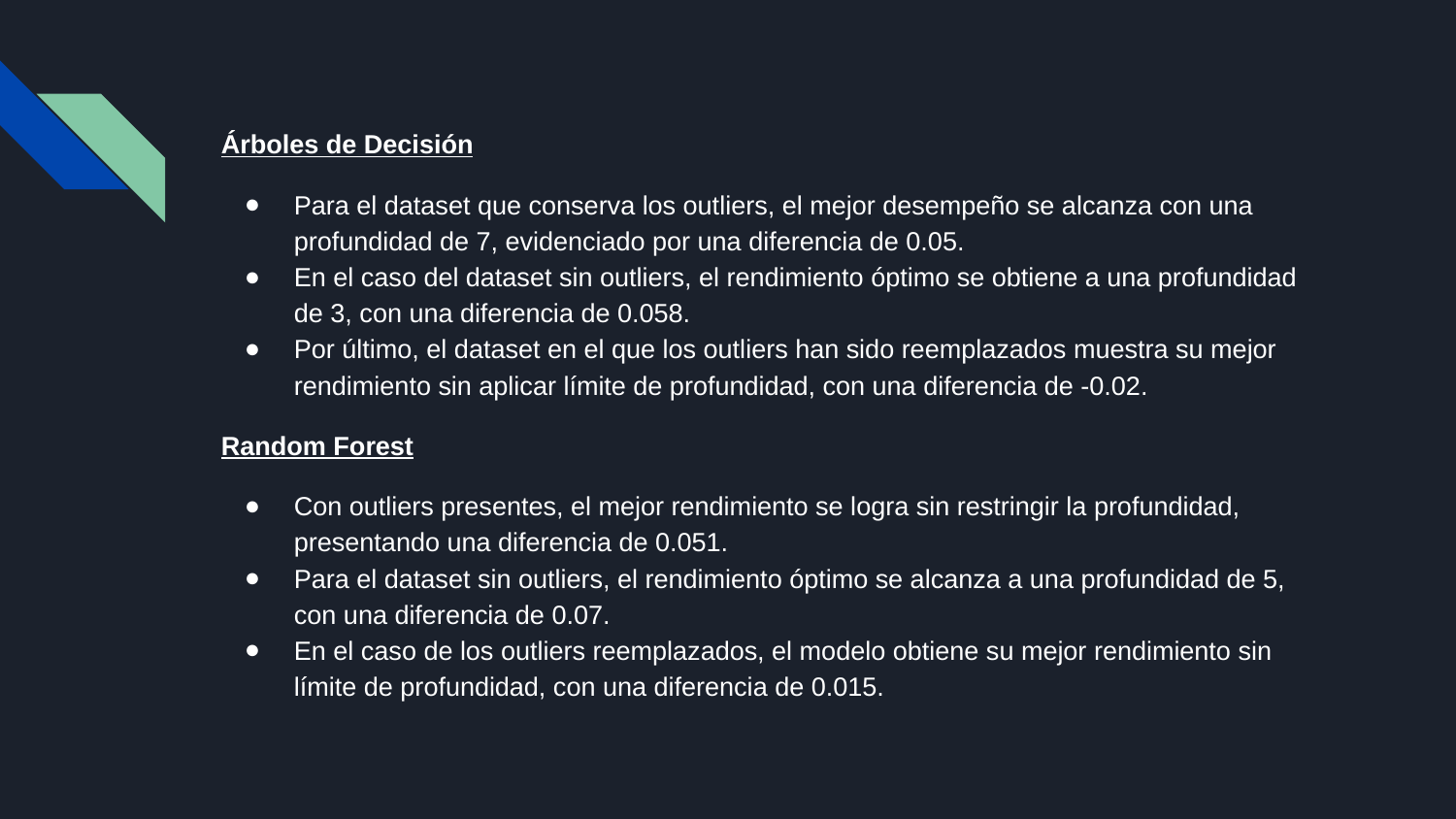

Árboles de Decisión
Para el dataset que conserva los outliers, el mejor desempeño se alcanza con una profundidad de 7, evidenciado por una diferencia de 0.05.
En el caso del dataset sin outliers, el rendimiento óptimo se obtiene a una profundidad de 3, con una diferencia de 0.058.
Por último, el dataset en el que los outliers han sido reemplazados muestra su mejor rendimiento sin aplicar límite de profundidad, con una diferencia de -0.02.
Random Forest
Con outliers presentes, el mejor rendimiento se logra sin restringir la profundidad, presentando una diferencia de 0.051.
Para el dataset sin outliers, el rendimiento óptimo se alcanza a una profundidad de 5, con una diferencia de 0.07.
En el caso de los outliers reemplazados, el modelo obtiene su mejor rendimiento sin límite de profundidad, con una diferencia de 0.015.